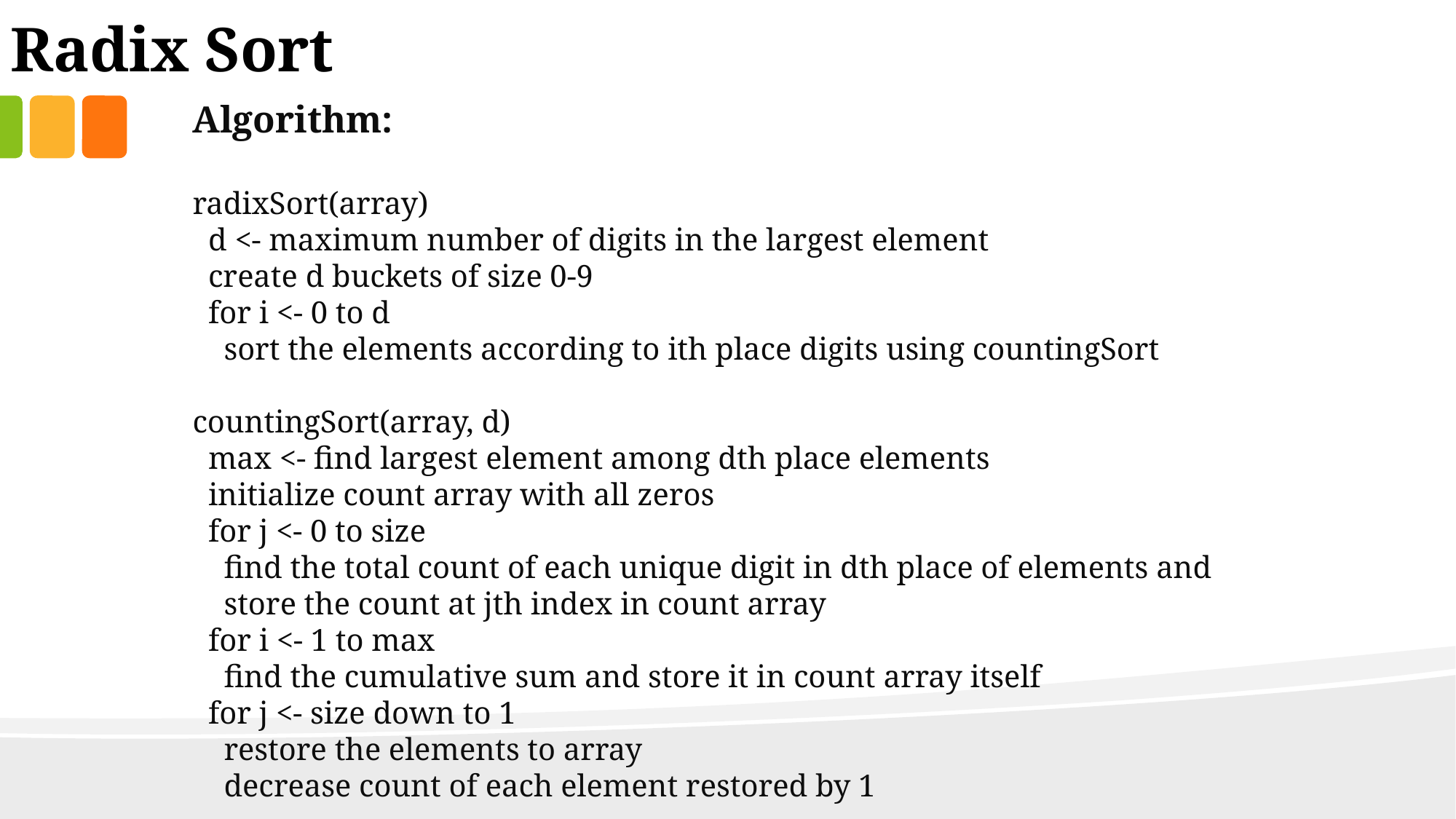

Radix Sort
Algorithm:

radixSort(array)
  d <- maximum number of digits in the largest element
  create d buckets of size 0-9
  for i <- 0 to d
    sort the elements according to ith place digits using countingSort

countingSort(array, d)
  max <- find largest element among dth place elements
  initialize count array with all zeros
  for j <- 0 to size
    find the total count of each unique digit in dth place of elements and
    store the count at jth index in count array
  for i <- 1 to max
    find the cumulative sum and store it in count array itself
  for j <- size down to 1
    restore the elements to array
    decrease count of each element restored by 1